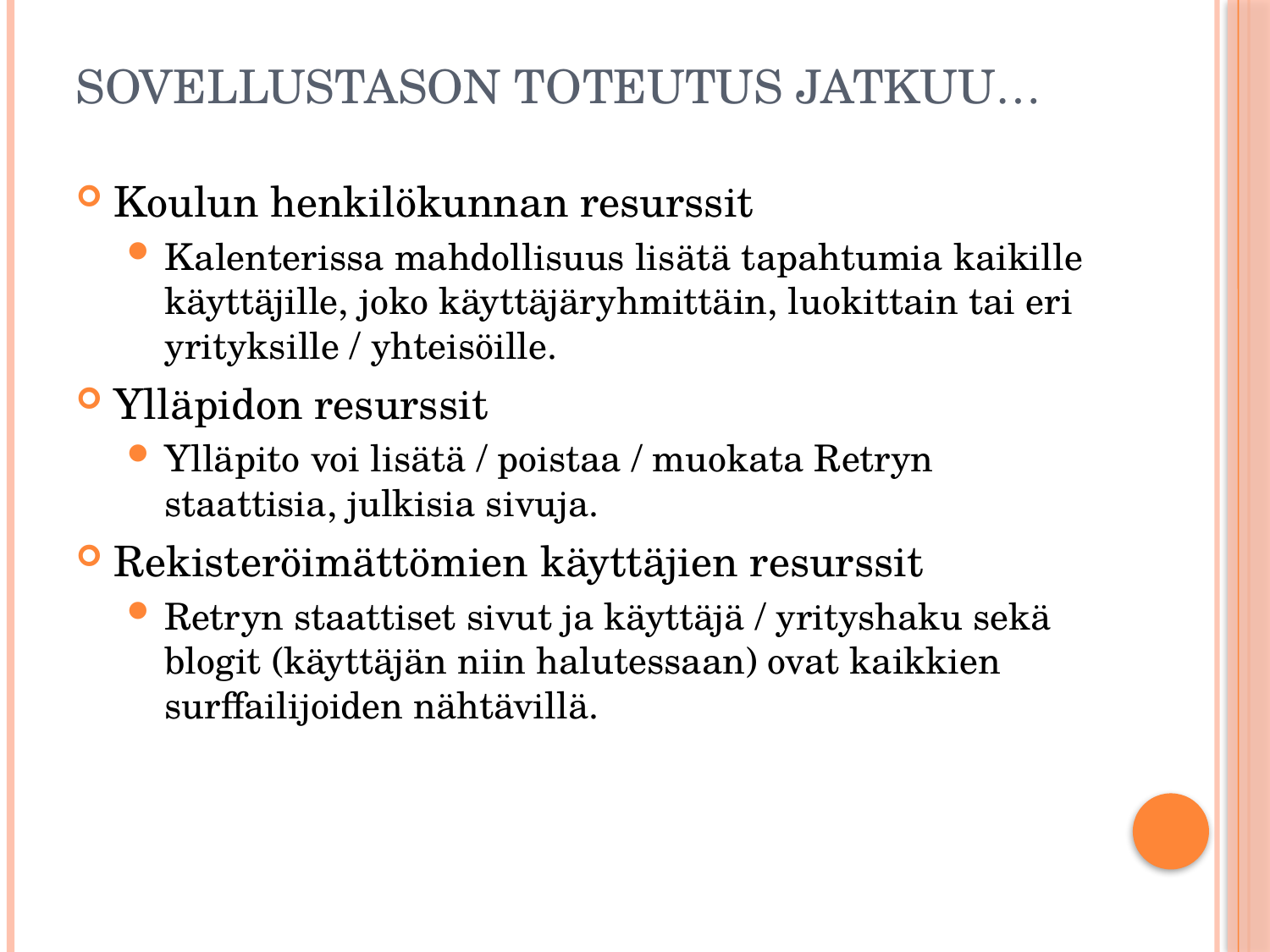

# Sovellustason toteutus jatkuu…
Koulun henkilökunnan resurssit
Kalenterissa mahdollisuus lisätä tapahtumia kaikille käyttäjille, joko käyttäjäryhmittäin, luokittain tai eri yrityksille / yhteisöille.
Ylläpidon resurssit
Ylläpito voi lisätä / poistaa / muokata Retryn staattisia, julkisia sivuja.
Rekisteröimättömien käyttäjien resurssit
Retryn staattiset sivut ja käyttäjä / yrityshaku sekä blogit (käyttäjän niin halutessaan) ovat kaikkien surffailijoiden nähtävillä.